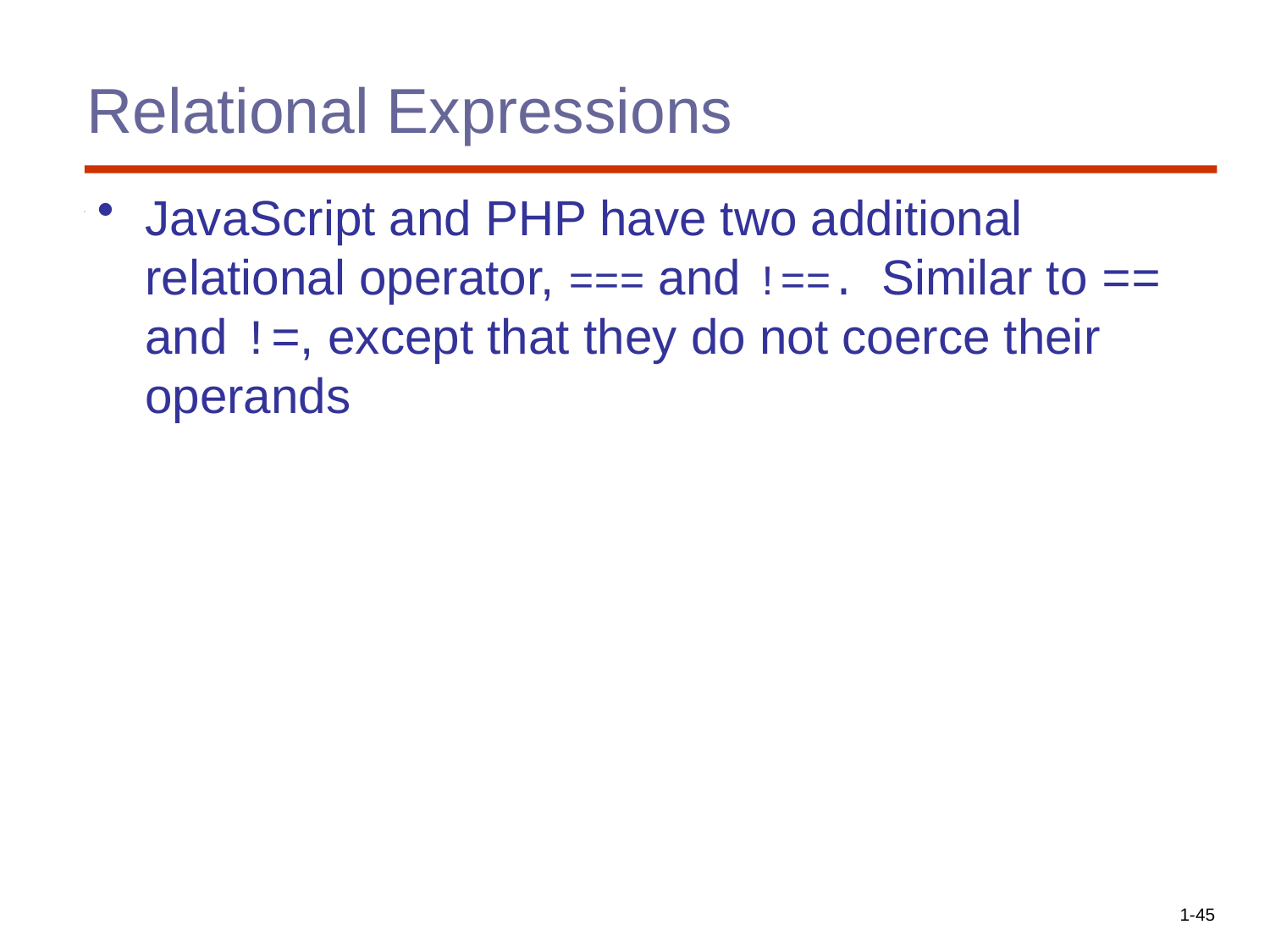

# Relational Expressions
JavaScript and PHP have two additional relational operator, === and !==. Similar to == and !=, except that they do not coerce their operands
1-45